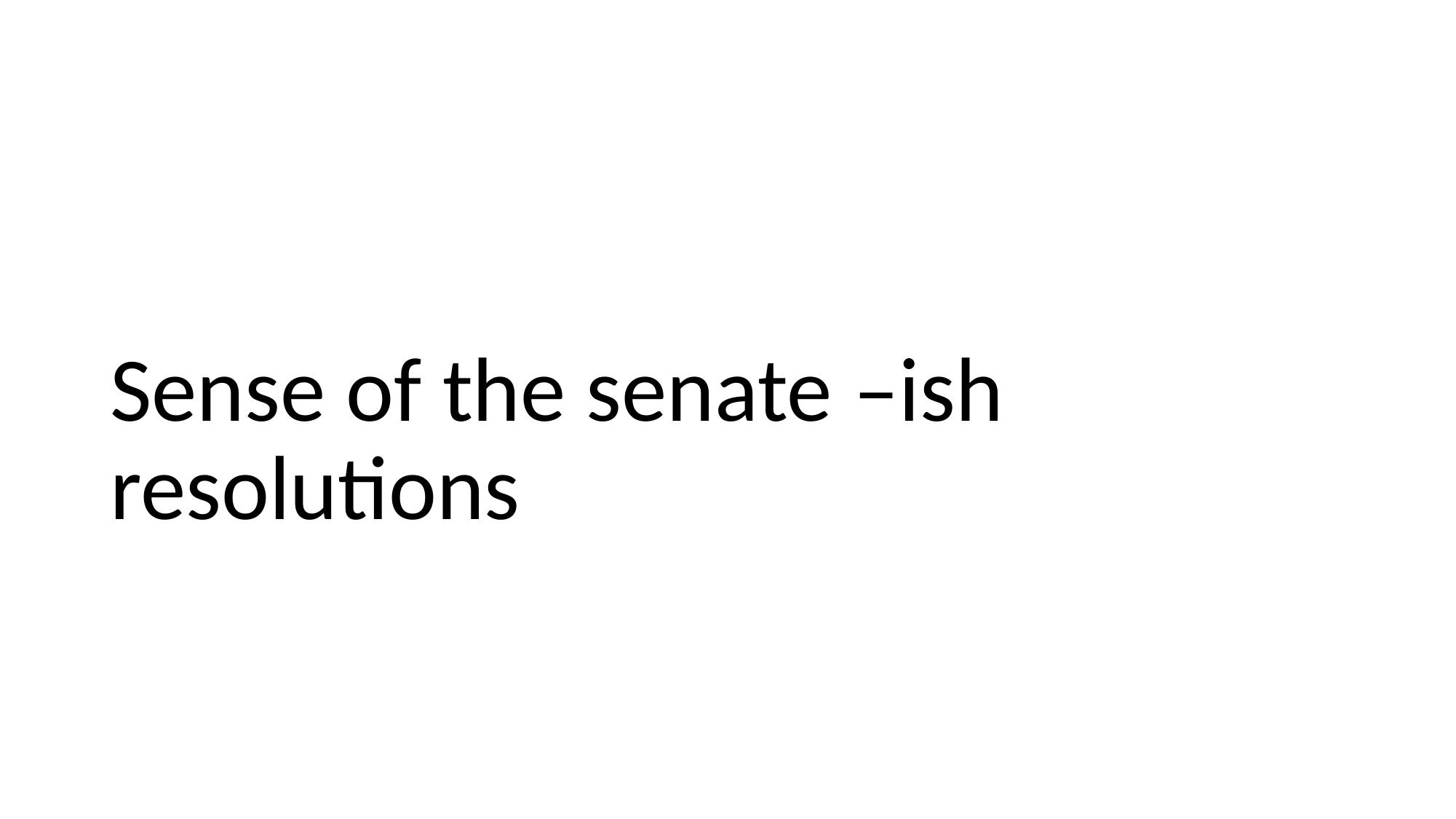

# Sense of the senate –ish resolutions